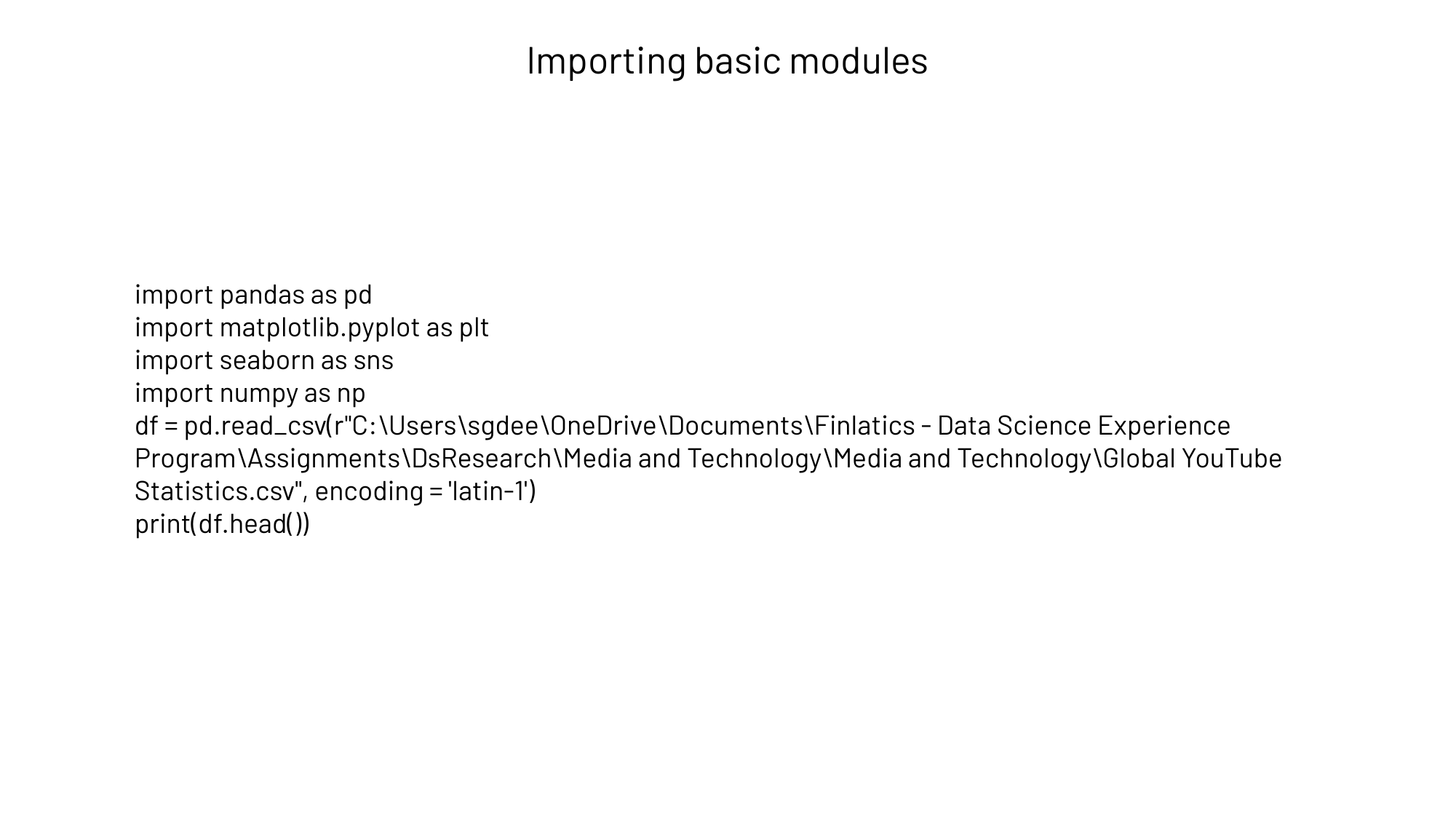

Importing basic modules
import pandas as pd
import matplotlib.pyplot as plt
import seaborn as sns
import numpy as np
df = pd.read_csv(r"C:\Users\sgdee\OneDrive\Documents\Finlatics - Data Science Experience Program\Assignments\DsResearch\Media and Technology\Media and Technology\Global YouTube Statistics.csv", encoding = 'latin-1')
print(df.head())